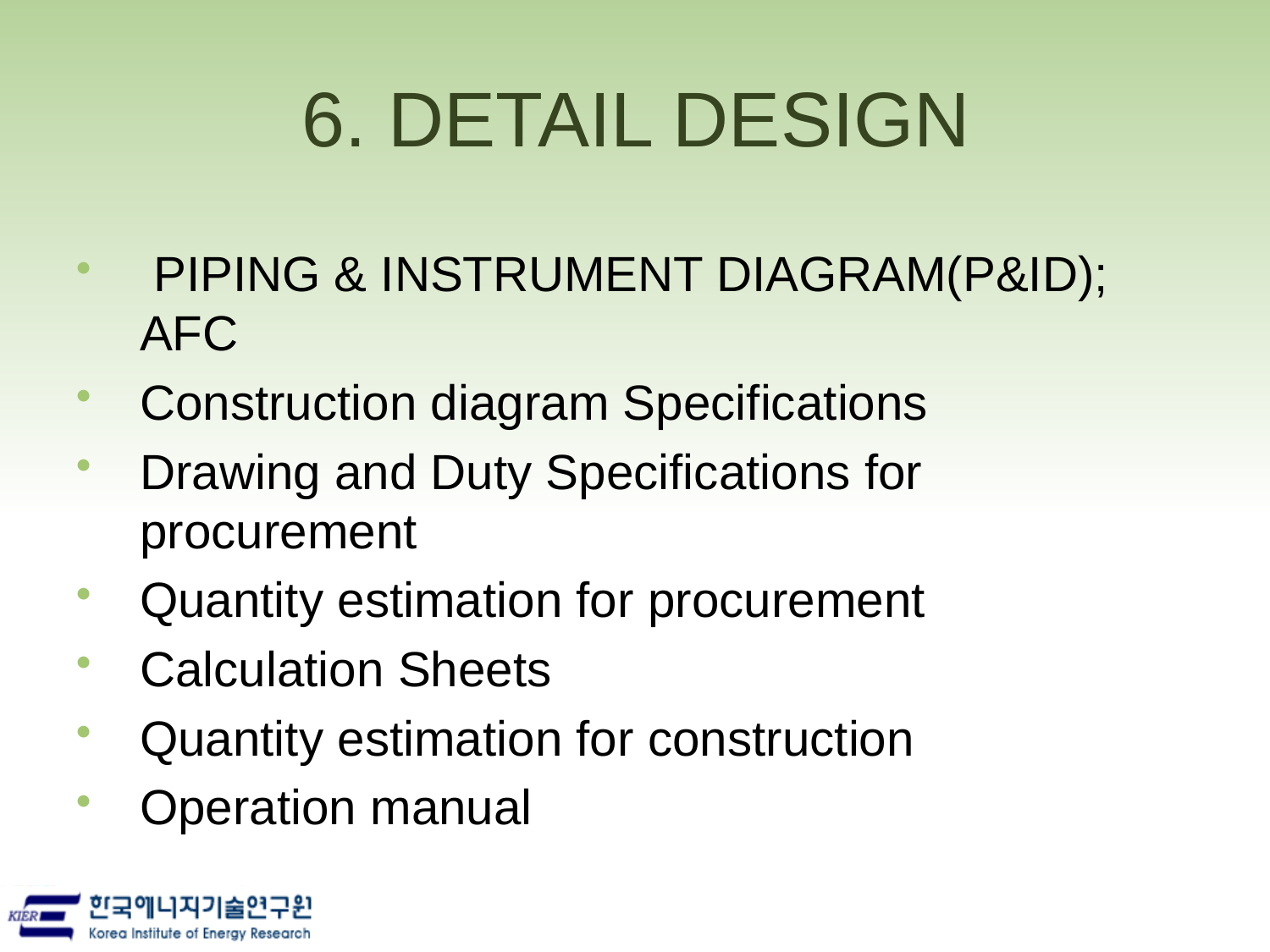

# 6. DETAIL DESIGN
 PIPING & INSTRUMENT DIAGRAM(P&ID); AFC
Construction diagram Specifications
Drawing and Duty Specifications for procurement
Quantity estimation for procurement
Calculation Sheets
Quantity estimation for construction
Operation manual